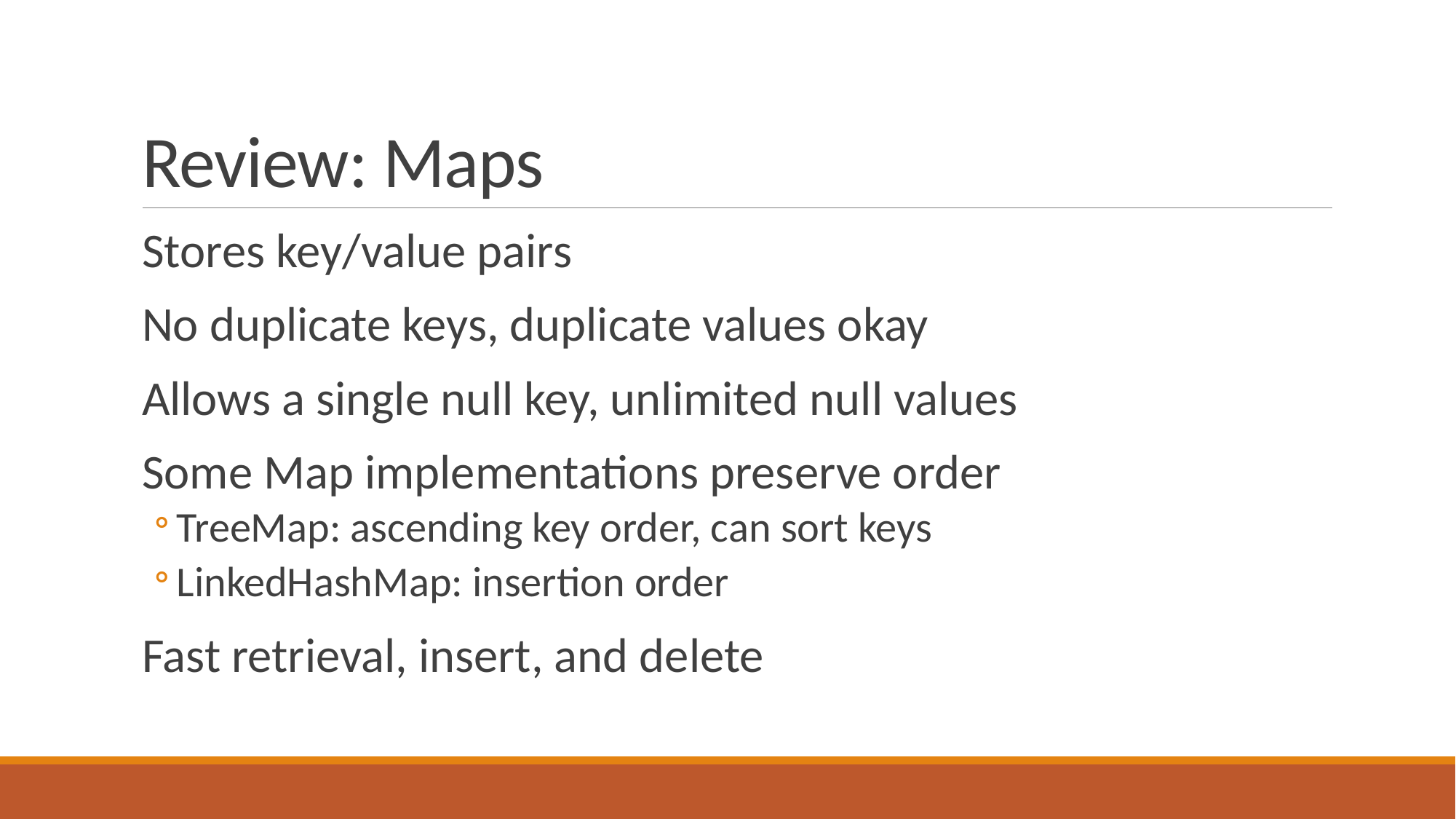

# Review: Maps
Stores key/value pairs
No duplicate keys, duplicate values okay
Allows a single null key, unlimited null values
Some Map implementations preserve order
TreeMap: ascending key order, can sort keys
LinkedHashMap: insertion order
Fast retrieval, insert, and delete